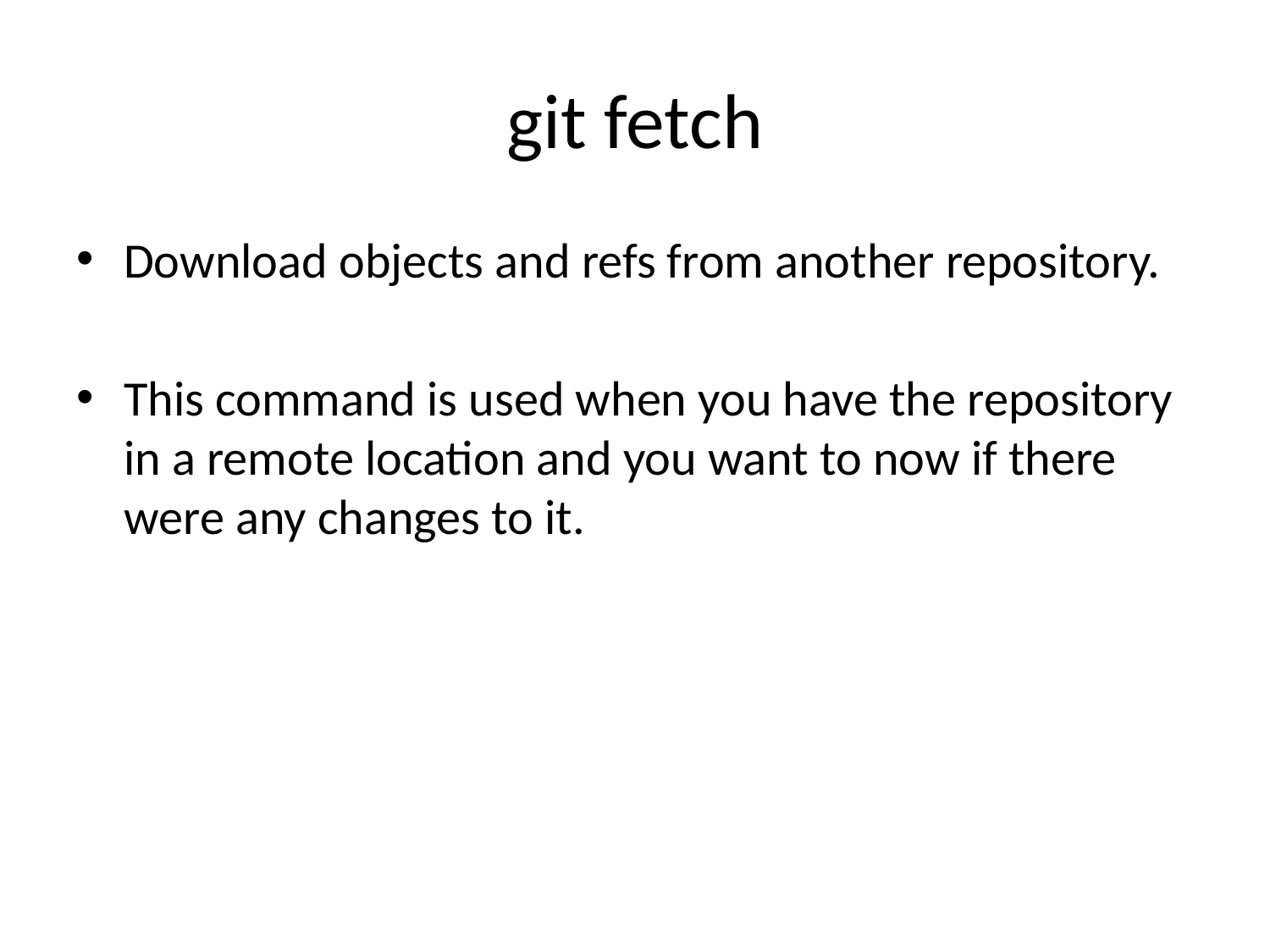

# git fetch
Download objects and refs from another repository.

This command is used when you have the repository in a remote location and you want to now if there were any changes to it.